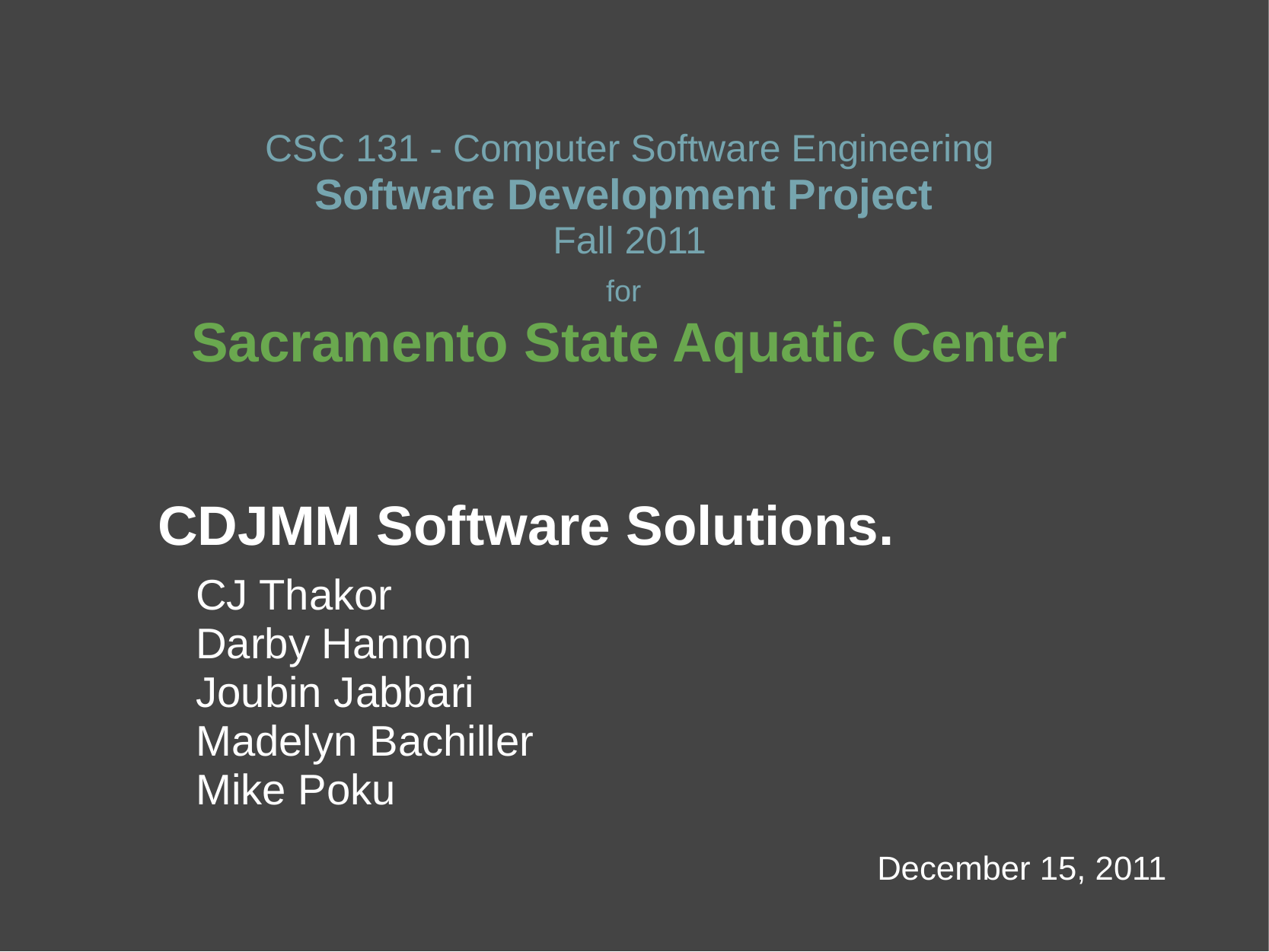

CSC 131 - Computer Software Engineering
Software Development Project
Fall 2011
for
Sacramento State Aquatic Center
# CDJMM Software Solutions.
CJ Thakor
Darby Hannon
Joubin Jabbari
Madelyn Bachiller
Mike Poku
December 15, 2011